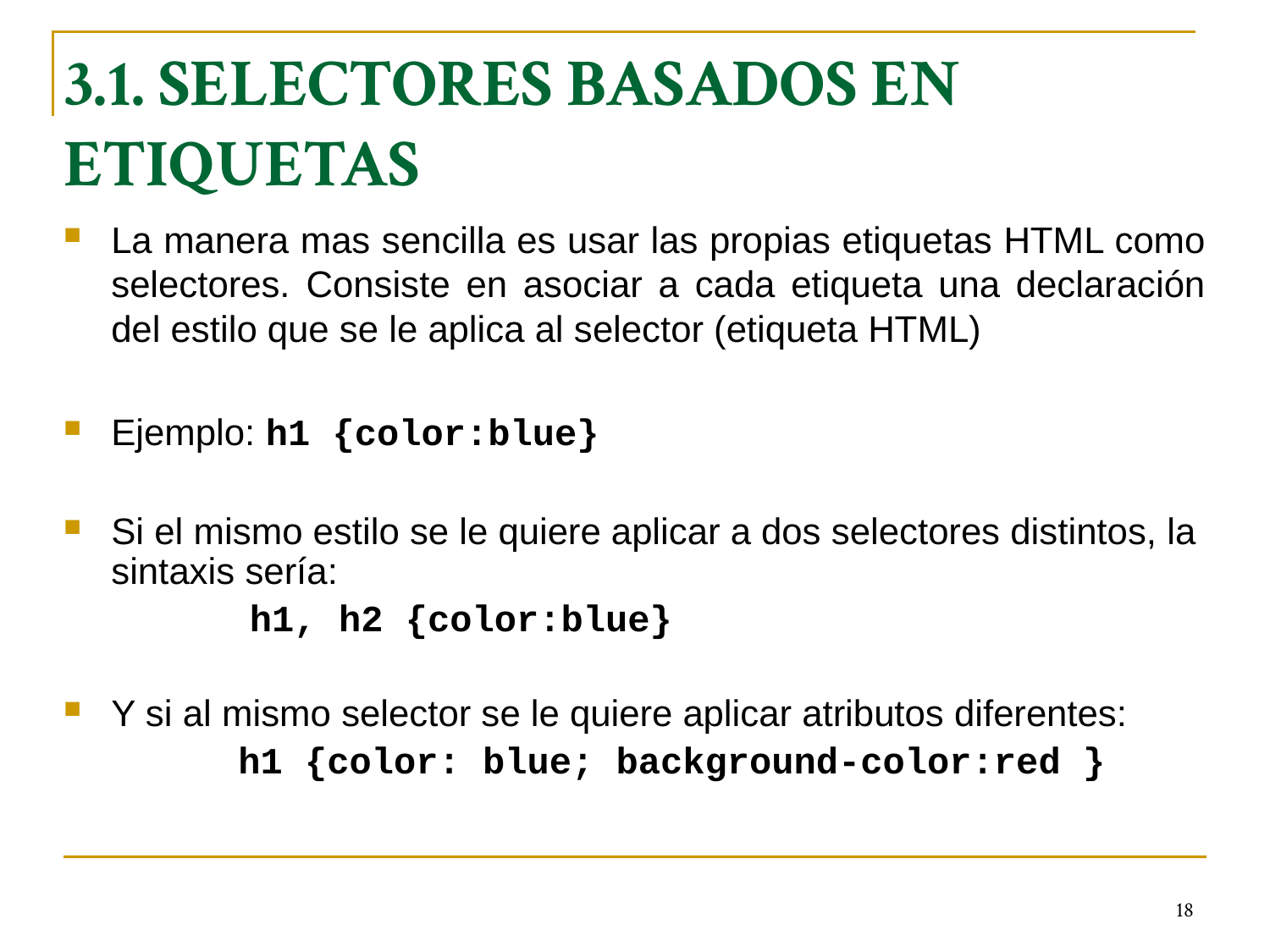

3.1. SELECTORES BASADOS EN ETIQUETAS
La manera mas sencilla es usar las propias etiquetas HTML como selectores. Consiste en asociar a cada etiqueta una declaración del estilo que se le aplica al selector (etiqueta HTML)

Ejemplo: h1 {color:blue}

Si el mismo estilo se le quiere aplicar a dos selectores distintos, la sintaxis sería:
h1, h2 {color:blue}

Y si al mismo selector se le quiere aplicar atributos diferentes:
		h1 {color: blue; background-color:red }

# 18